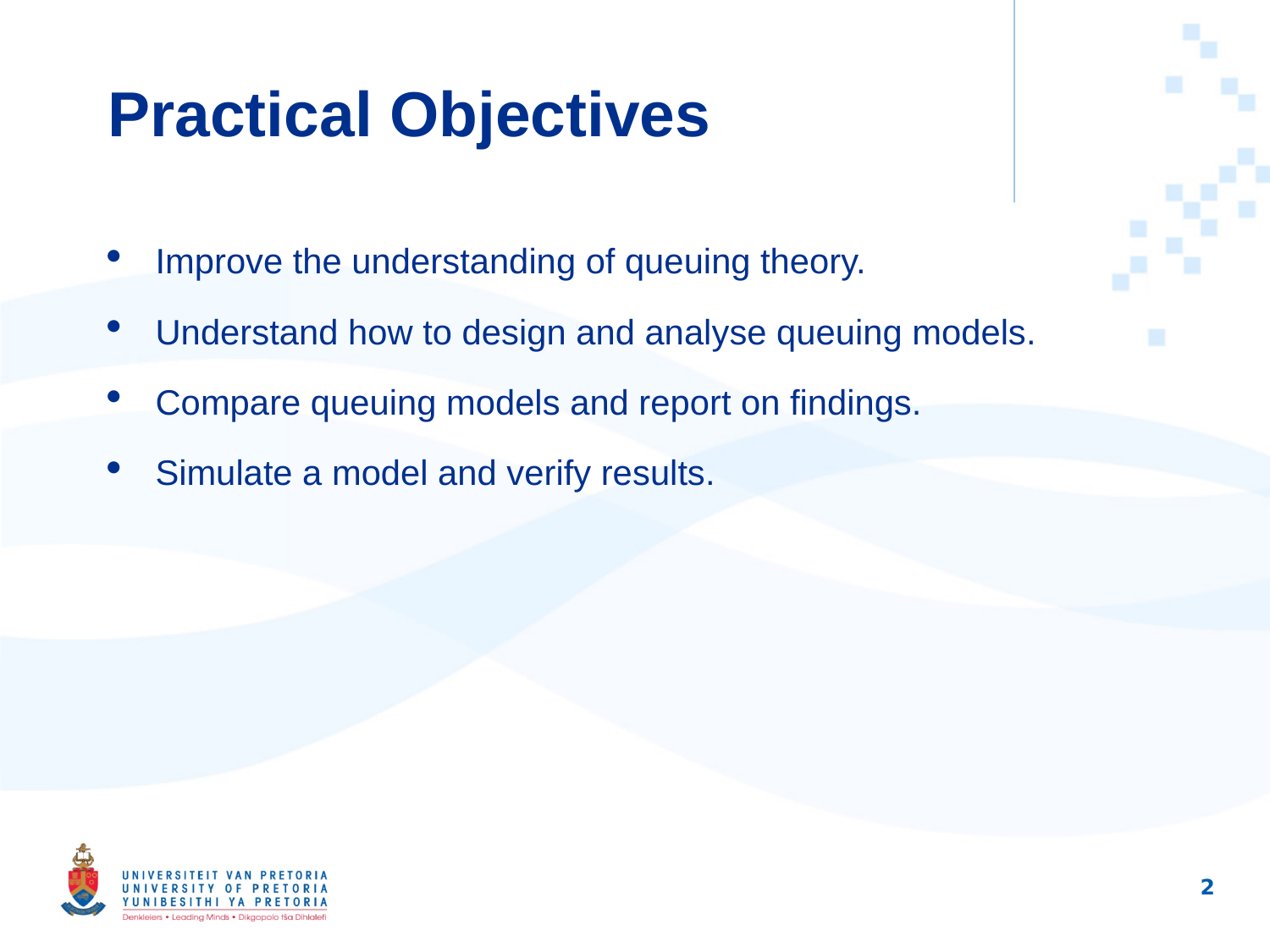

Practical Objectives
Improve the understanding of queuing theory.
Understand how to design and analyse queuing models.
Compare queuing models and report on findings.
Simulate a model and verify results.
2